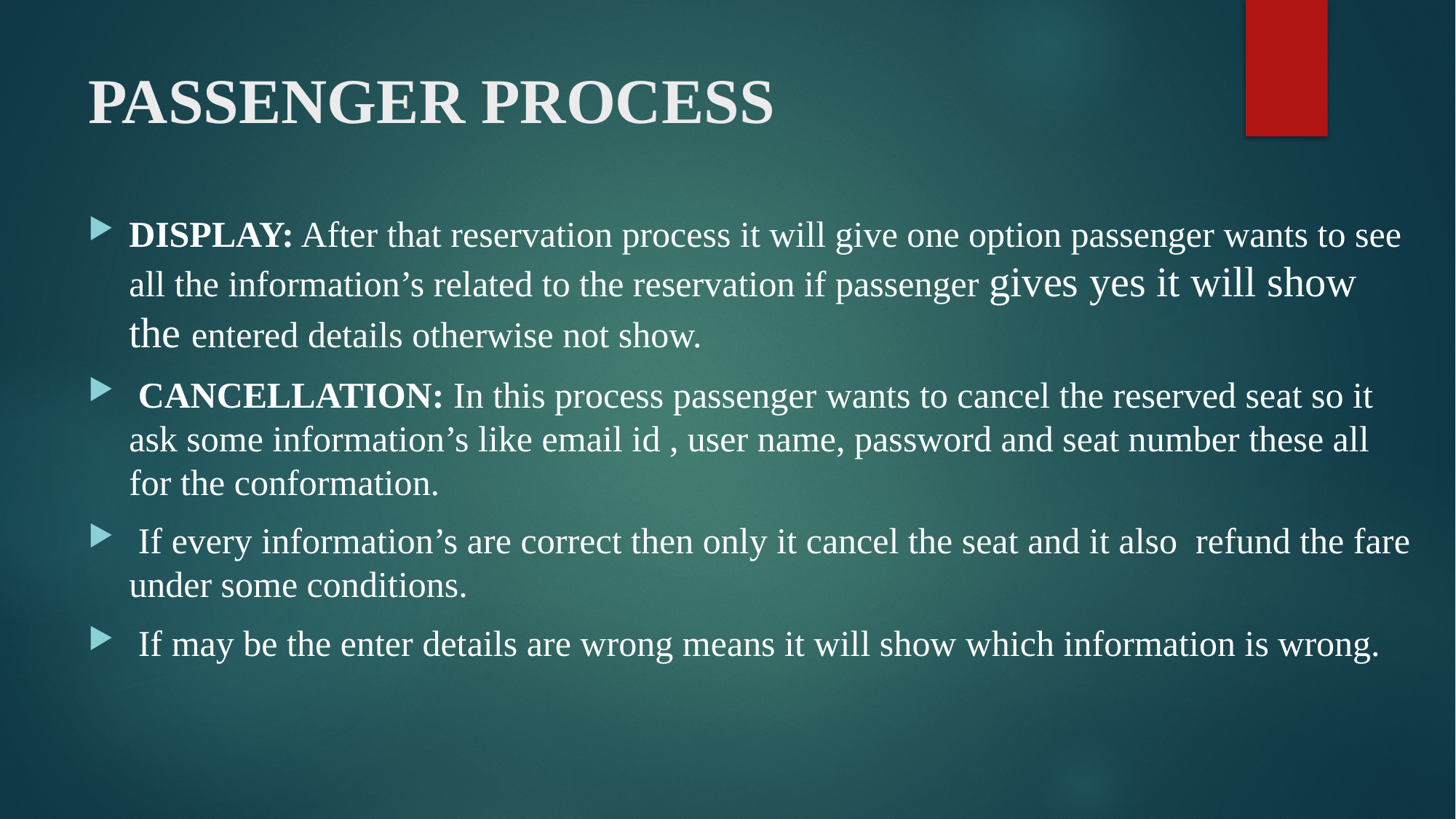

# PASSENGER PROCESS
DISPLAY: After that reservation process it will give one option passenger wants to see all the information’s related to the reservation if passenger gives yes it will show the entered details otherwise not show.
 CANCELLATION: In this process passenger wants to cancel the reserved seat so it ask some information’s like email id , user name, password and seat number these all for the conformation.
 If every information’s are correct then only it cancel the seat and it also  refund the fare under some conditions.
 If may be the enter details are wrong means it will show which information is wrong.